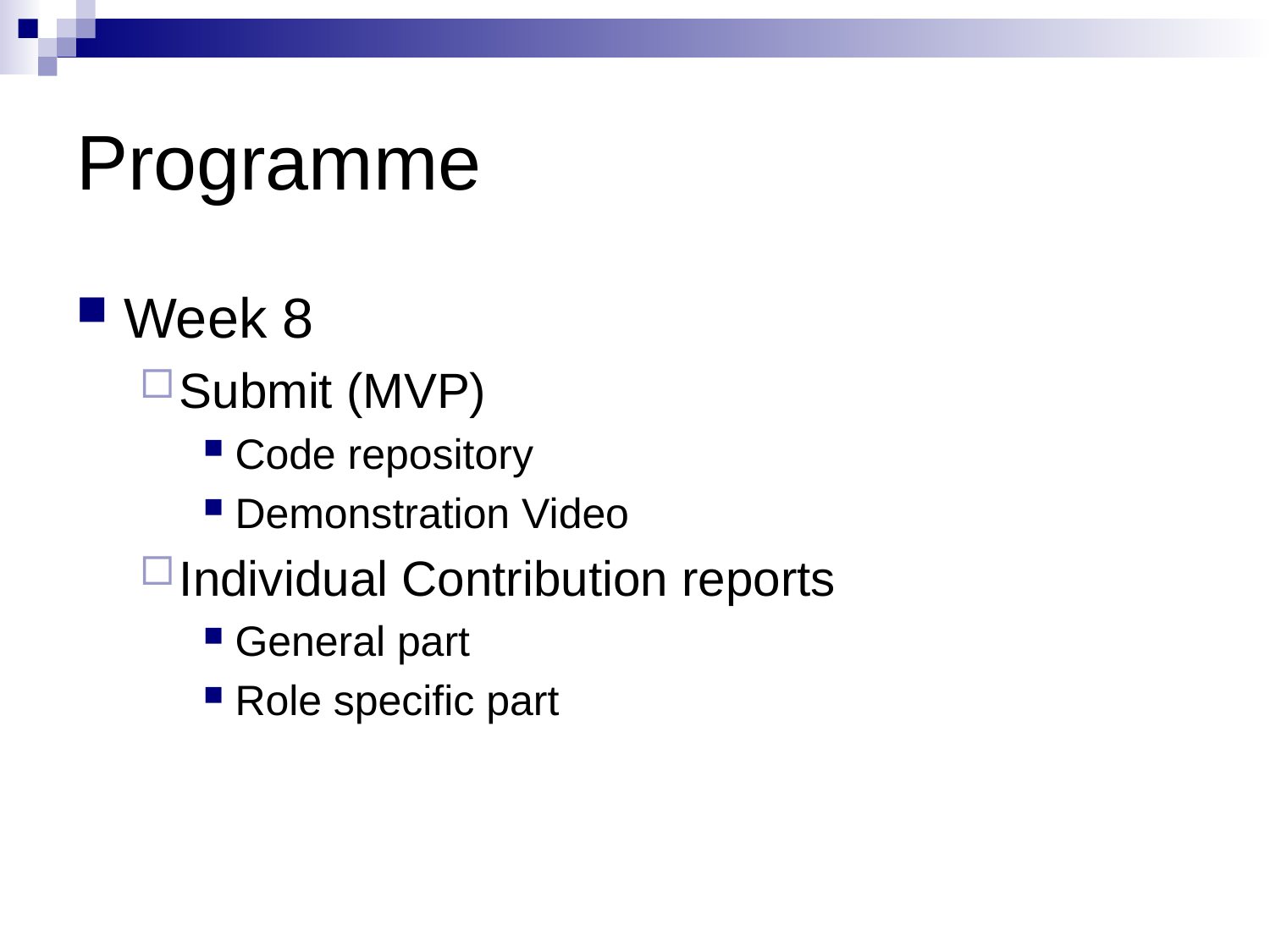

# Programme
Week 8
Submit (MVP)
Code repository
Demonstration Video
Individual Contribution reports
General part
Role specific part